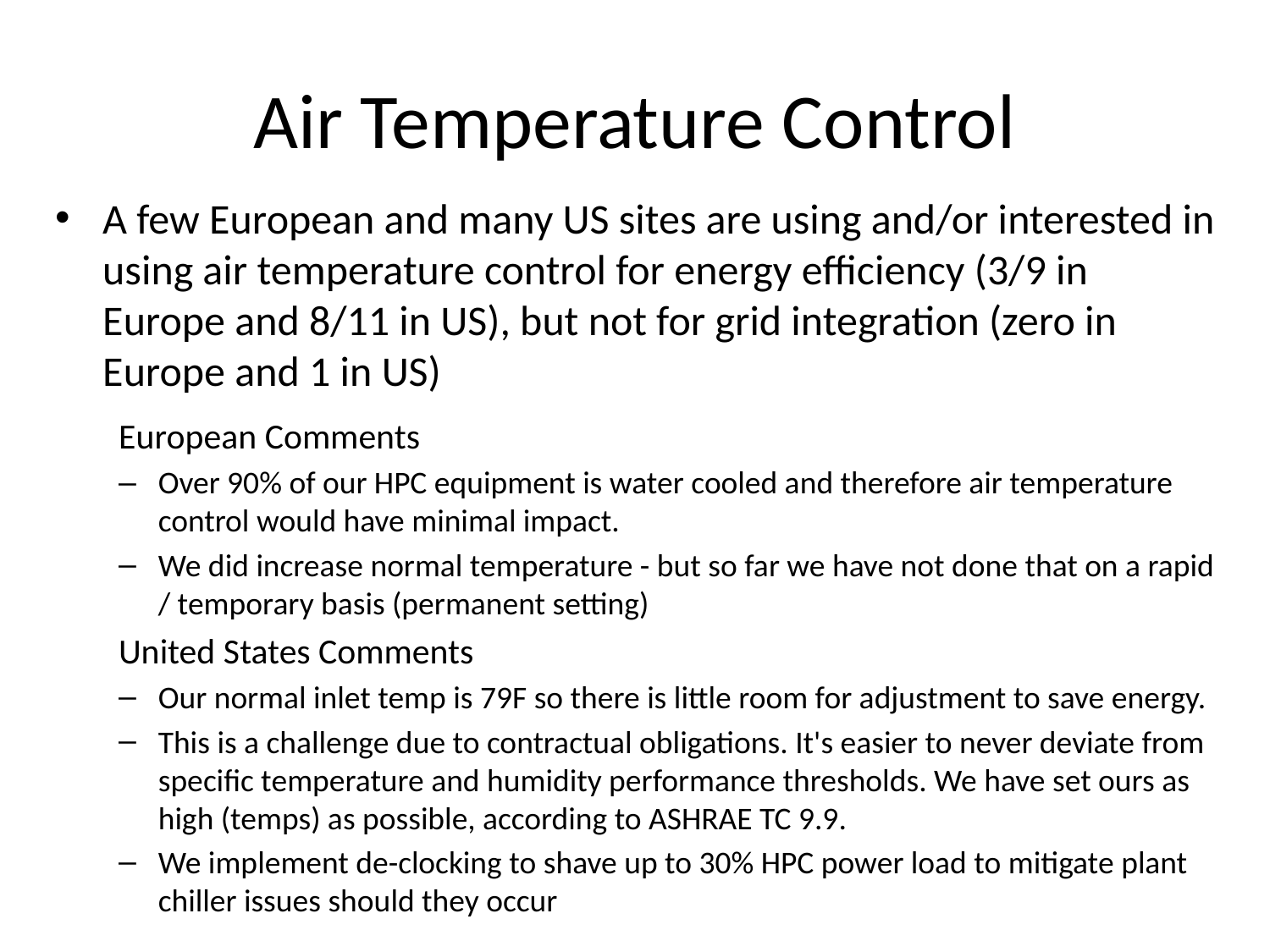

# Air Temperature Control
A few European and many US sites are using and/or interested in using air temperature control for energy efficiency (3/9 in Europe and 8/11 in US), but not for grid integration (zero in Europe and 1 in US)

 European Comments
Over 90% of our HPC equipment is water cooled and therefore air temperature control would have minimal impact.
We did increase normal temperature - but so far we have not done that on a rapid / temporary basis (permanent setting)
United States Comments
Our normal inlet temp is 79F so there is little room for adjustment to save energy.
This is a challenge due to contractual obligations. It's easier to never deviate from specific temperature and humidity performance thresholds. We have set ours as high (temps) as possible, according to ASHRAE TC 9.9.
We implement de-clocking to shave up to 30% HPC power load to mitigate plant chiller issues should they occur